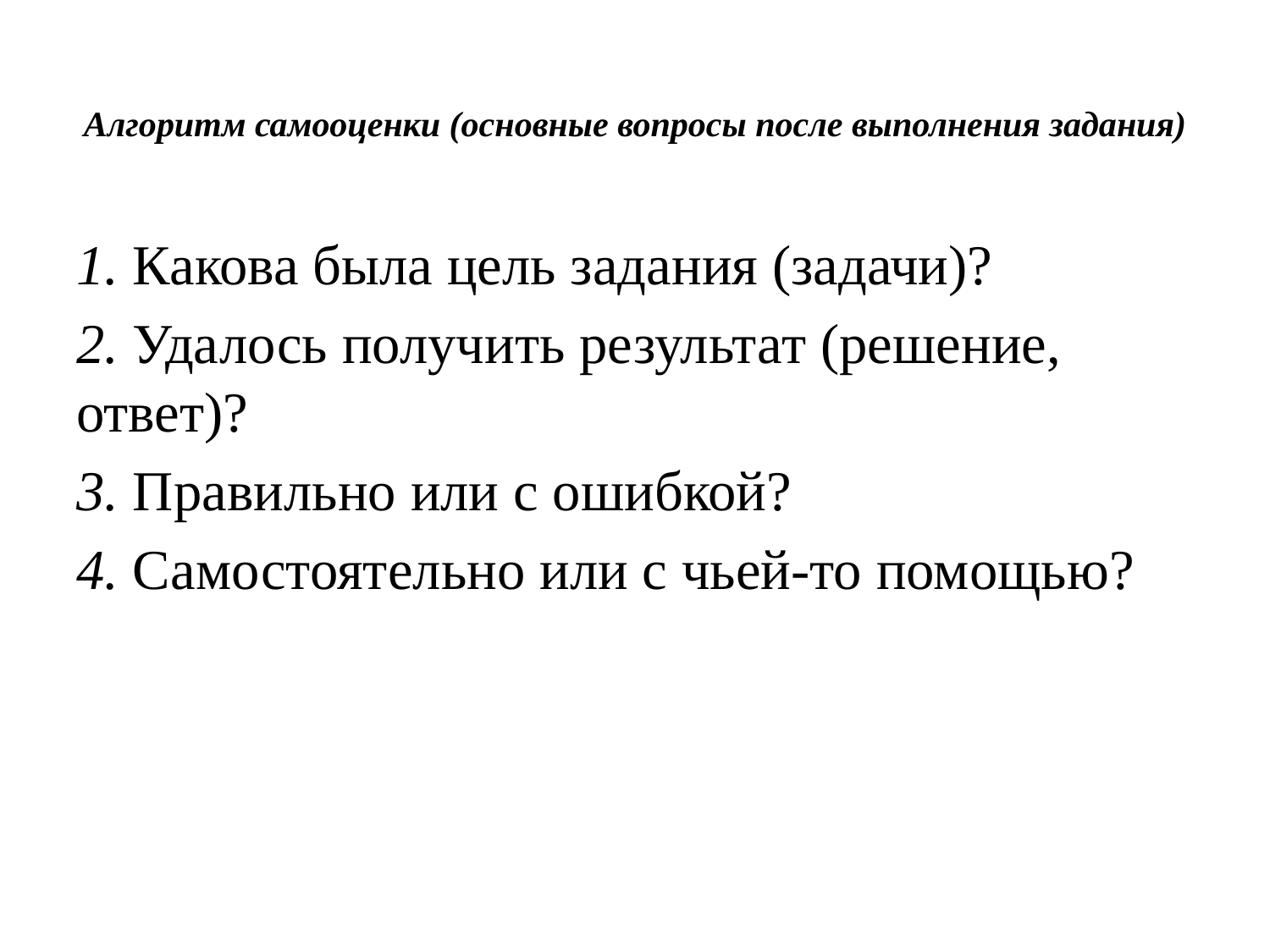

# Алгоритм самооценки (основные вопросы после выполнения задания)
1. Какова была цель задания (задачи)?
2. Удалось получить результат (решение, ответ)?
3. Правильно или с ошибкой?
4. Самостоятельно или с чьей-то помощью?